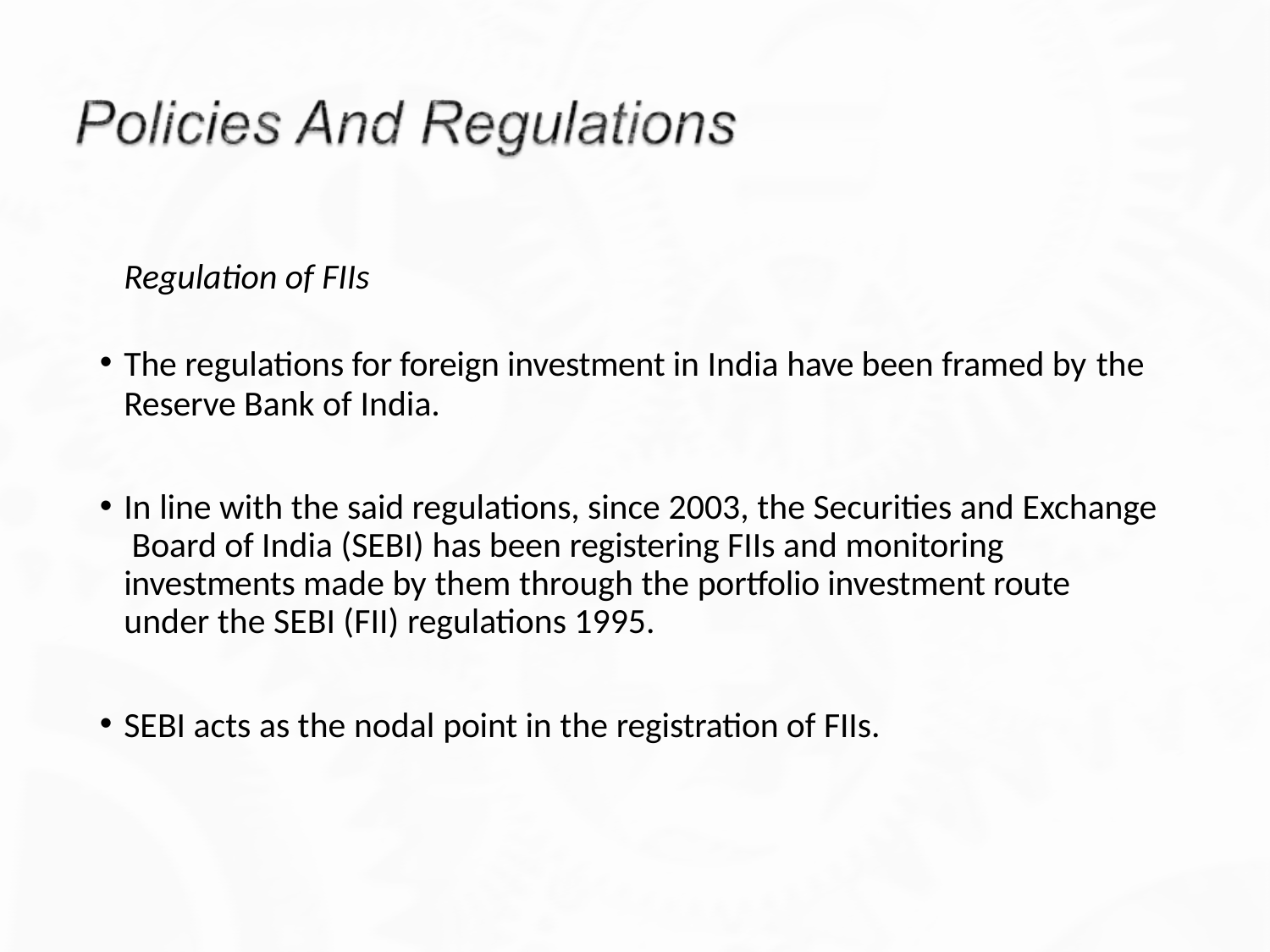

Regulation of FIIs

The regulations for foreign investment in India have been framed by the
Reserve Bank of India.

In line with the said regulations, since 2003, the Securities and Exchange  Board of India (SEBI) has been registering FIIs and monitoring  investments made by them through the portfolio investment route  under the SEBI (FII) regulations 1995.

SEBI acts as the nodal point in the registration of FIIs.